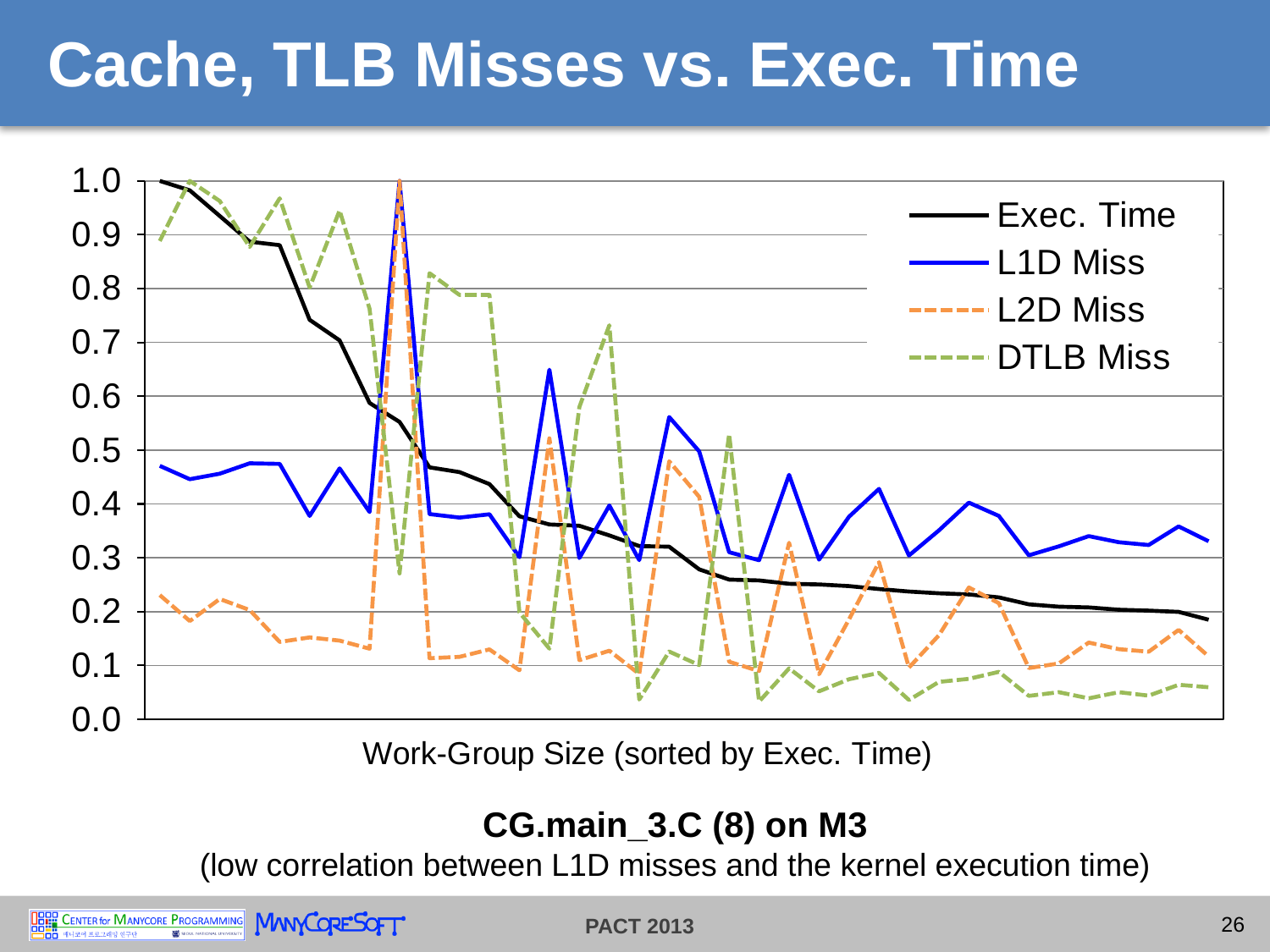

# Cache, TLB Misses vs. Exec. Time

### Chart

| Category | Exec. Time | L1D Miss | L2D Miss | DTLB Miss |
|---|---|---|---|---|
CG.main_3.C (8) on M3
(low correlation between L1D misses and the kernel execution time)
26